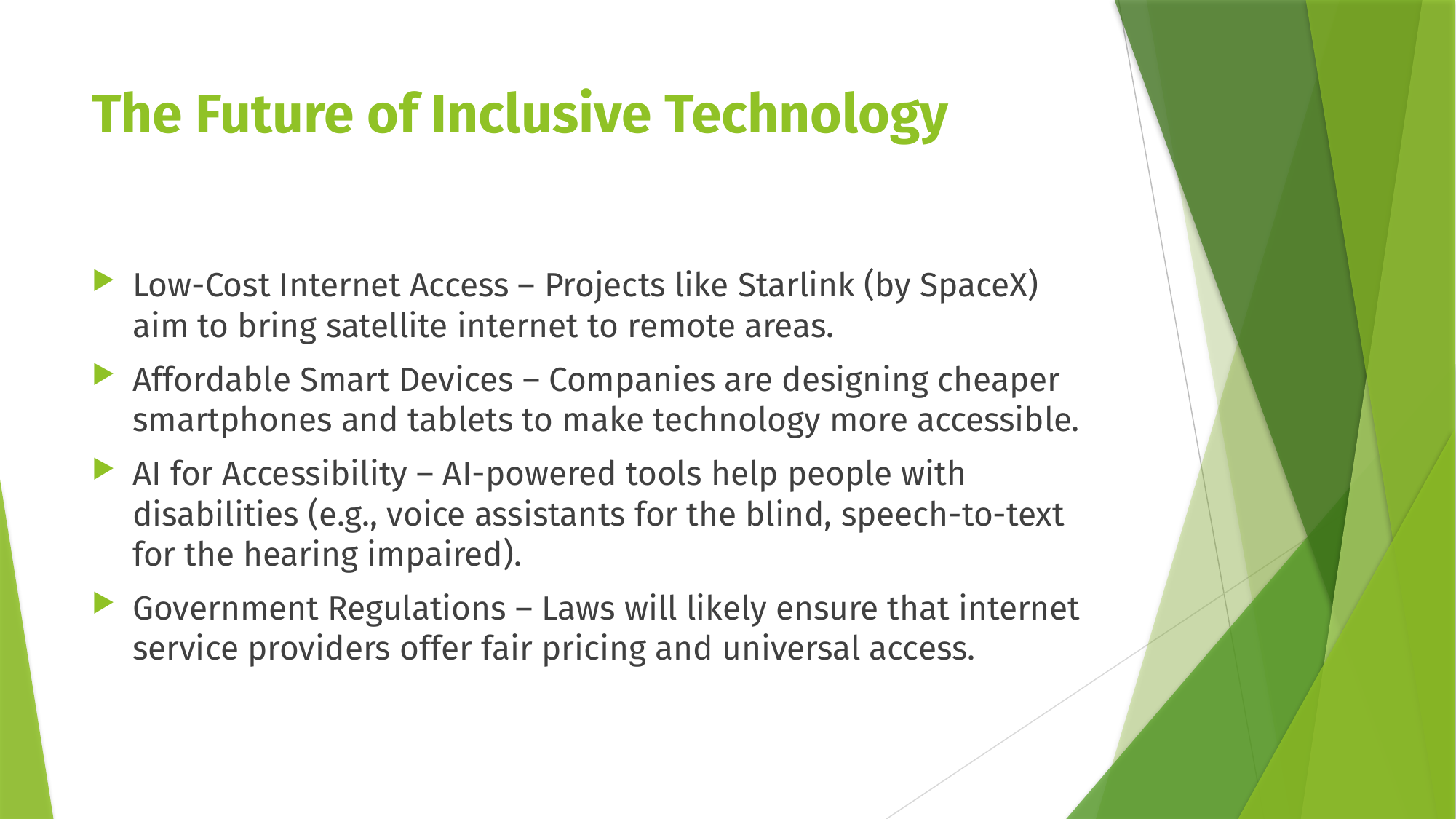

# The Future of Inclusive Technology
Low-Cost Internet Access – Projects like Starlink (by SpaceX) aim to bring satellite internet to remote areas.
Affordable Smart Devices – Companies are designing cheaper smartphones and tablets to make technology more accessible.
AI for Accessibility – AI-powered tools help people with disabilities (e.g., voice assistants for the blind, speech-to-text for the hearing impaired).
Government Regulations – Laws will likely ensure that internet service providers offer fair pricing and universal access.